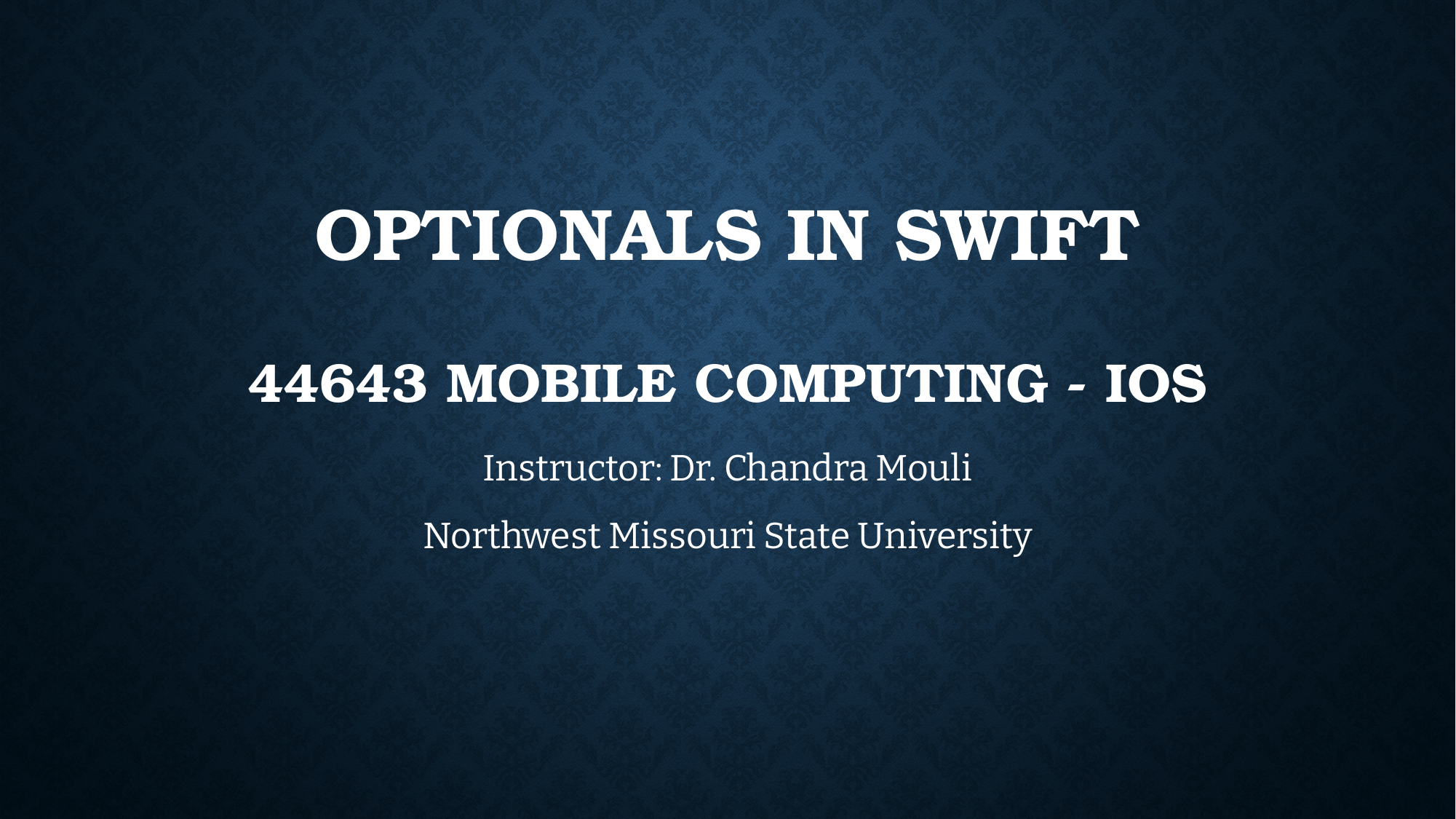

# Optionals in swift 44643 Mobile Computing - iOS
Instructor: Dr. Chandra Mouli
Northwest Missouri State University